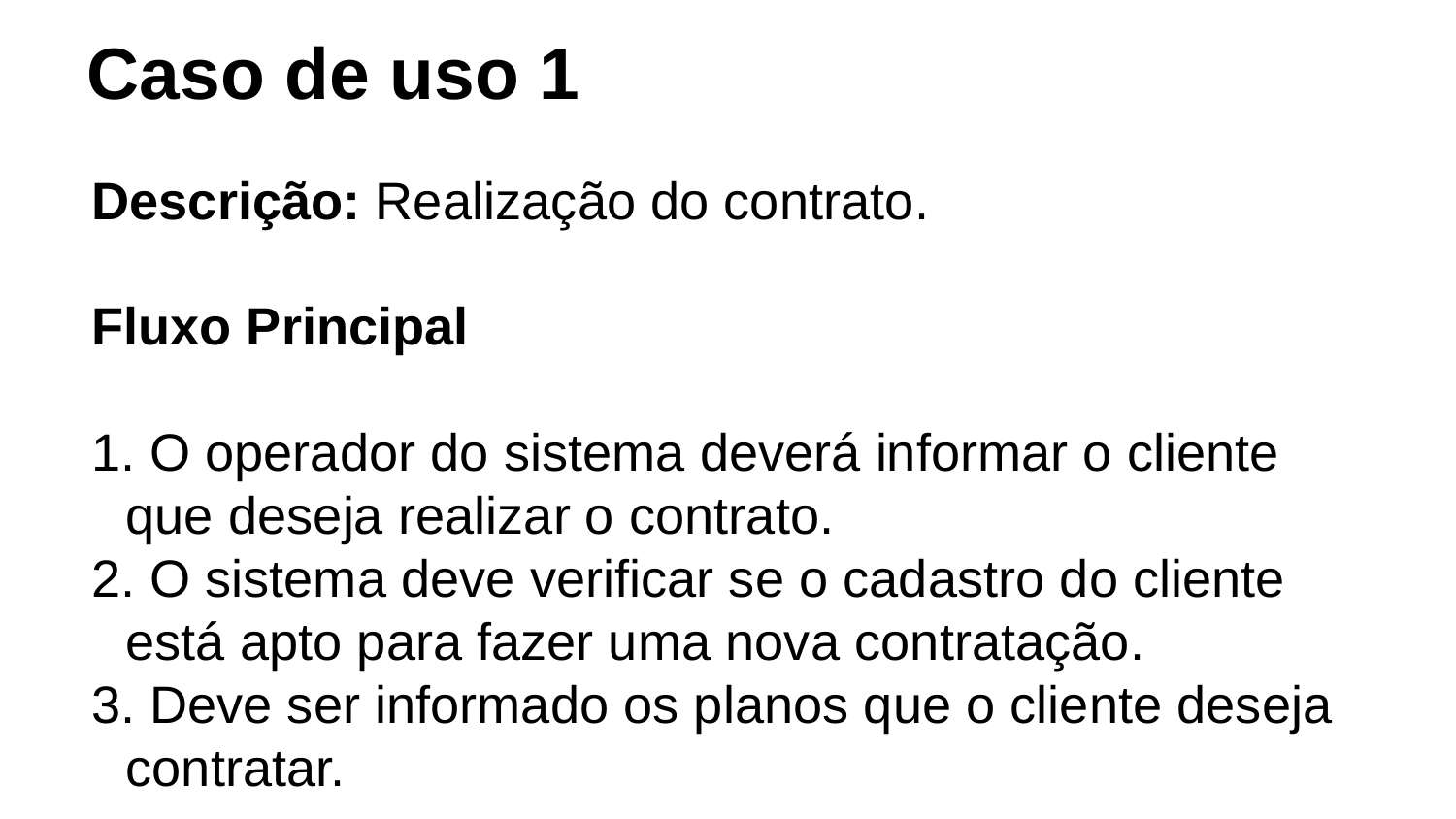

Caso de uso 1
Descrição: Realização do contrato.

Fluxo Principal

 O operador do sistema deverá informar o cliente que deseja realizar o contrato.
 O sistema deve verificar se o cadastro do cliente está apto para fazer uma nova contratação.
 Deve ser informado os planos que o cliente deseja contratar.